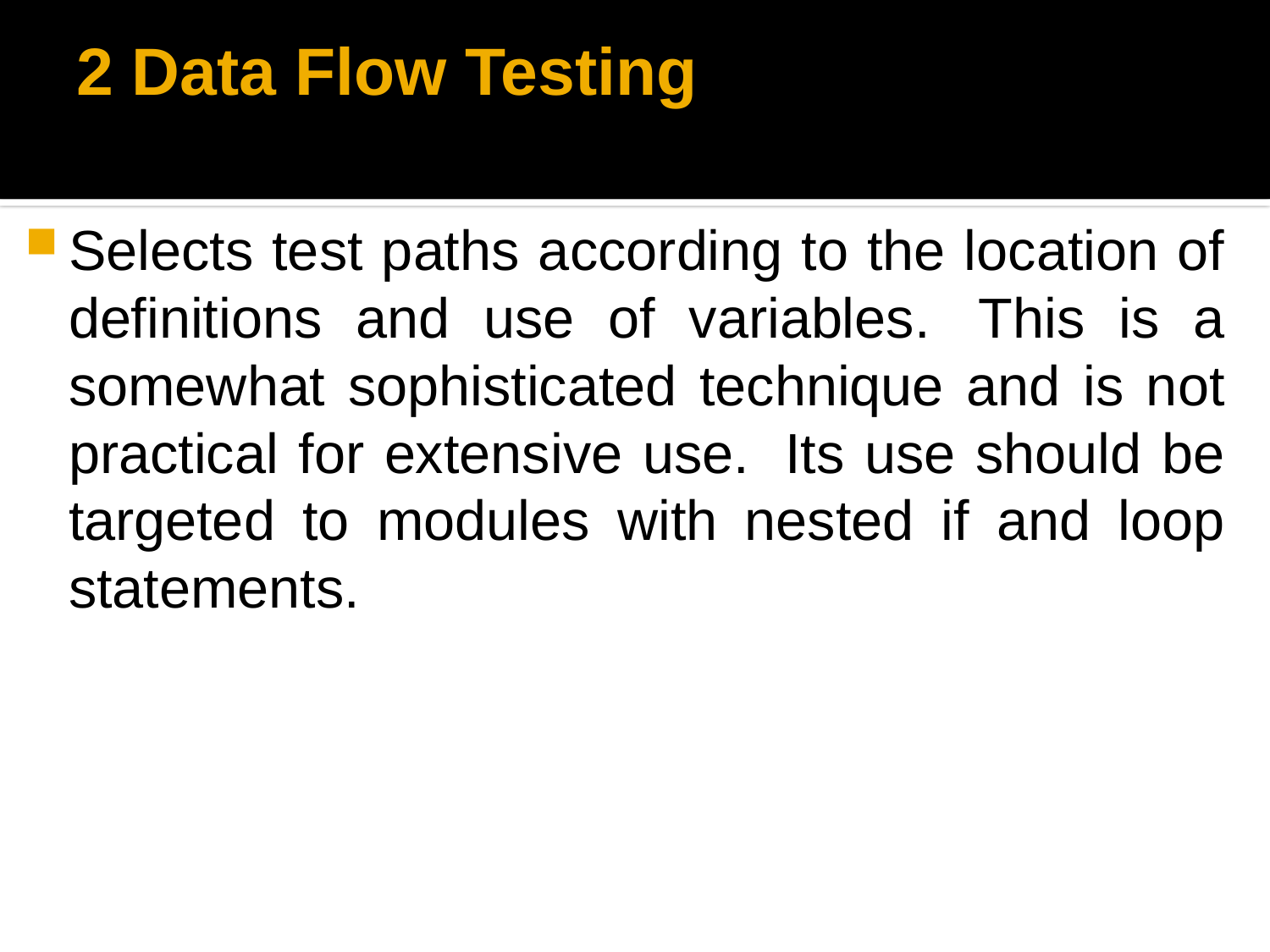

# 2 Data Flow Testing
Selects test paths according to the location of definitions and use of variables.  This is a somewhat sophisticated technique and is not practical for extensive use.  Its use should be targeted to modules with nested if and loop statements.